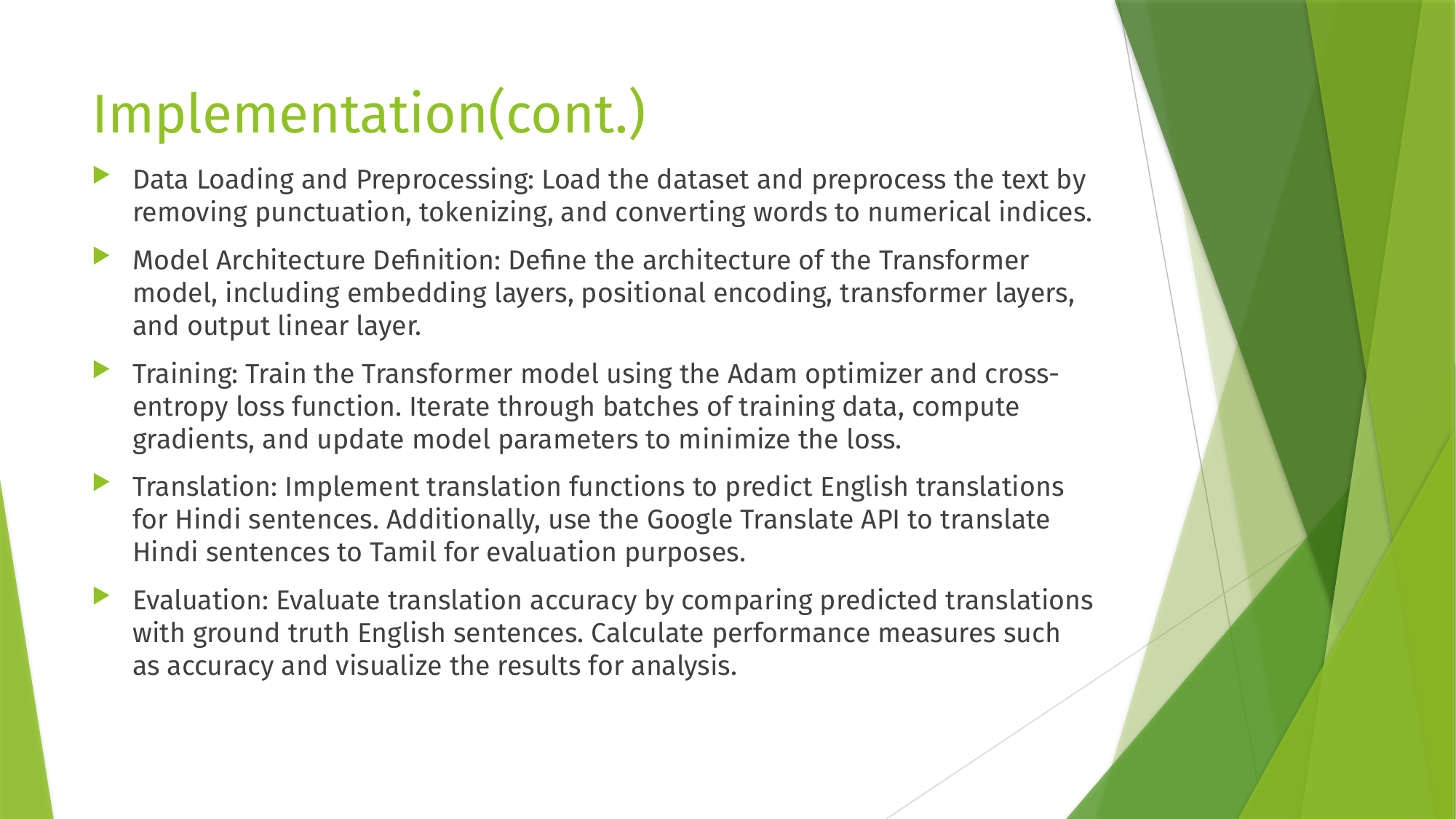

# Implementation(cont.)
Data Loading and Preprocessing: Load the dataset and preprocess the text by removing punctuation, tokenizing, and converting words to numerical indices.
Model Architecture Definition: Define the architecture of the Transformer model, including embedding layers, positional encoding, transformer layers, and output linear layer.
Training: Train the Transformer model using the Adam optimizer and cross-entropy loss function. Iterate through batches of training data, compute gradients, and update model parameters to minimize the loss.
Translation: Implement translation functions to predict English translations for Hindi sentences. Additionally, use the Google Translate API to translate Hindi sentences to Tamil for evaluation purposes.
Evaluation: Evaluate translation accuracy by comparing predicted translations with ground truth English sentences. Calculate performance measures such as accuracy and visualize the results for analysis.